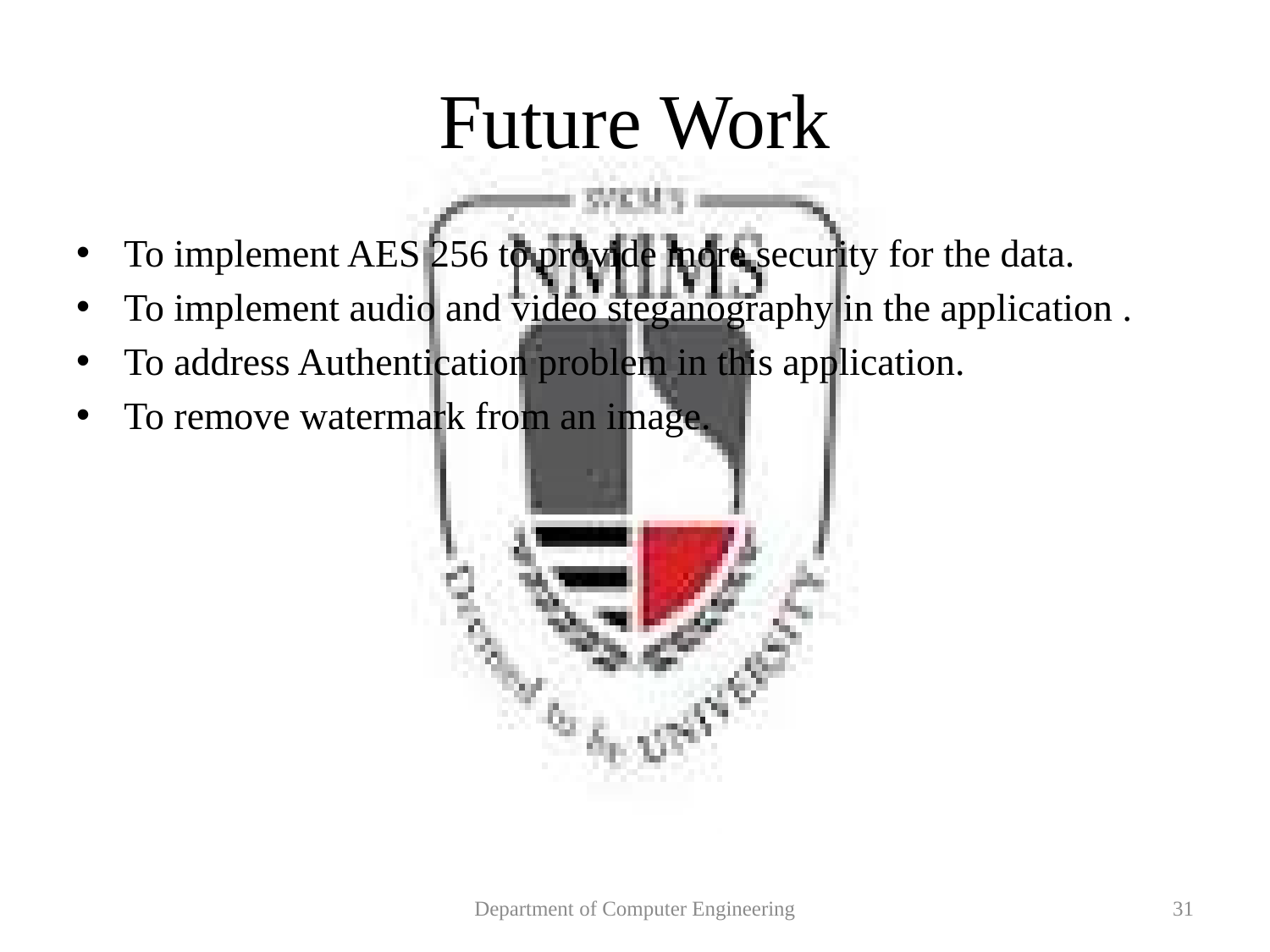

# Future Work
To implement AES 256 to provide more security for the data.
To implement audio and video steganography in the application .
To address Authentication problem in this application.
To remove watermark from an image.
Department of Computer Engineering
31